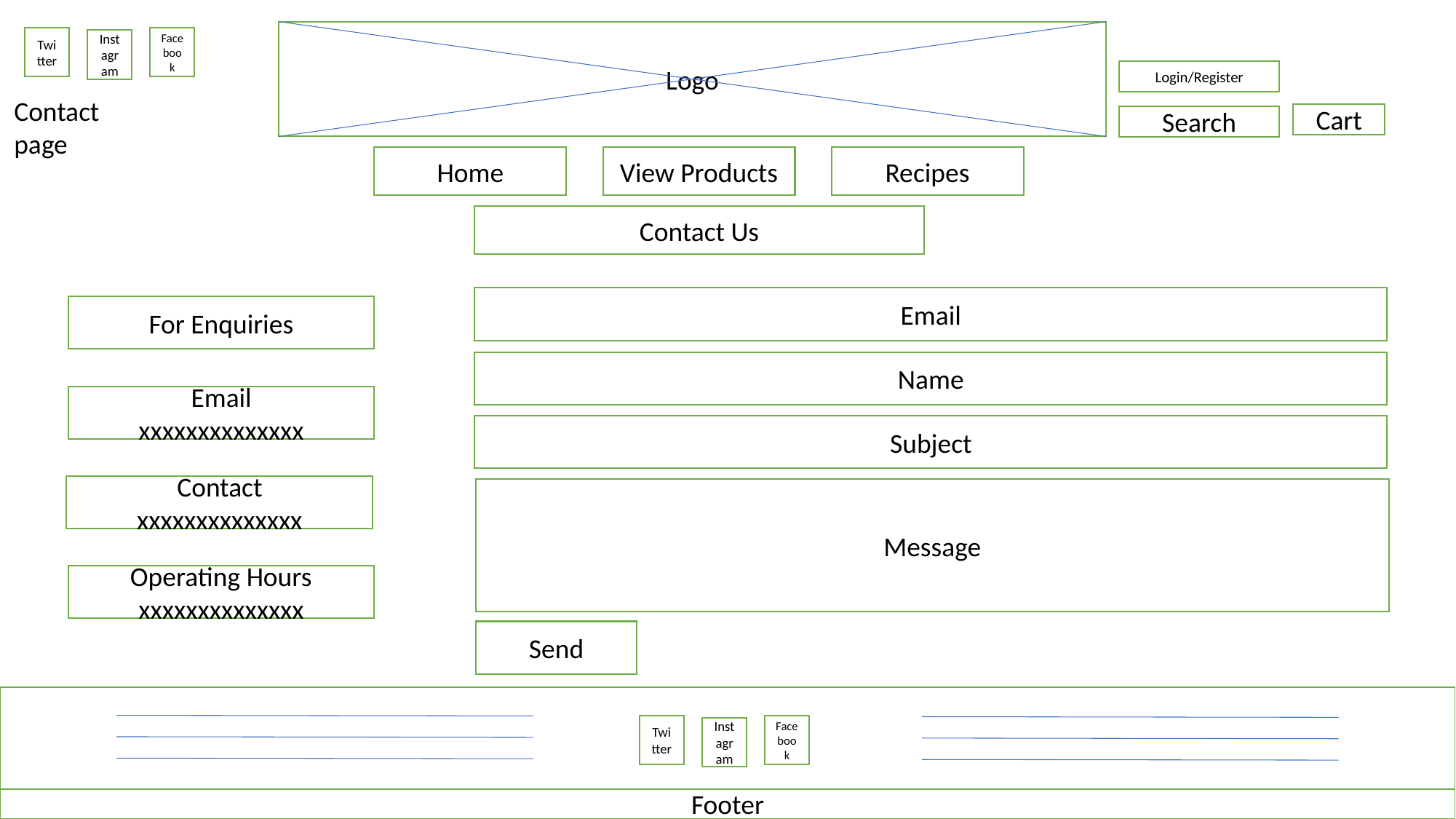

Logo
Facebook
Twitter
Instagram
Login/Register
Contact page
Cart
Search
Home
View Products
Recipes
Contact Us
Email
For Enquiries
Name
Email
xxxxxxxxxxxxxx
Subject
Contact
xxxxxxxxxxxxxx
Message
Operating Hours
xxxxxxxxxxxxxx
Send

Facebook
Twitter
Instagram
Footer